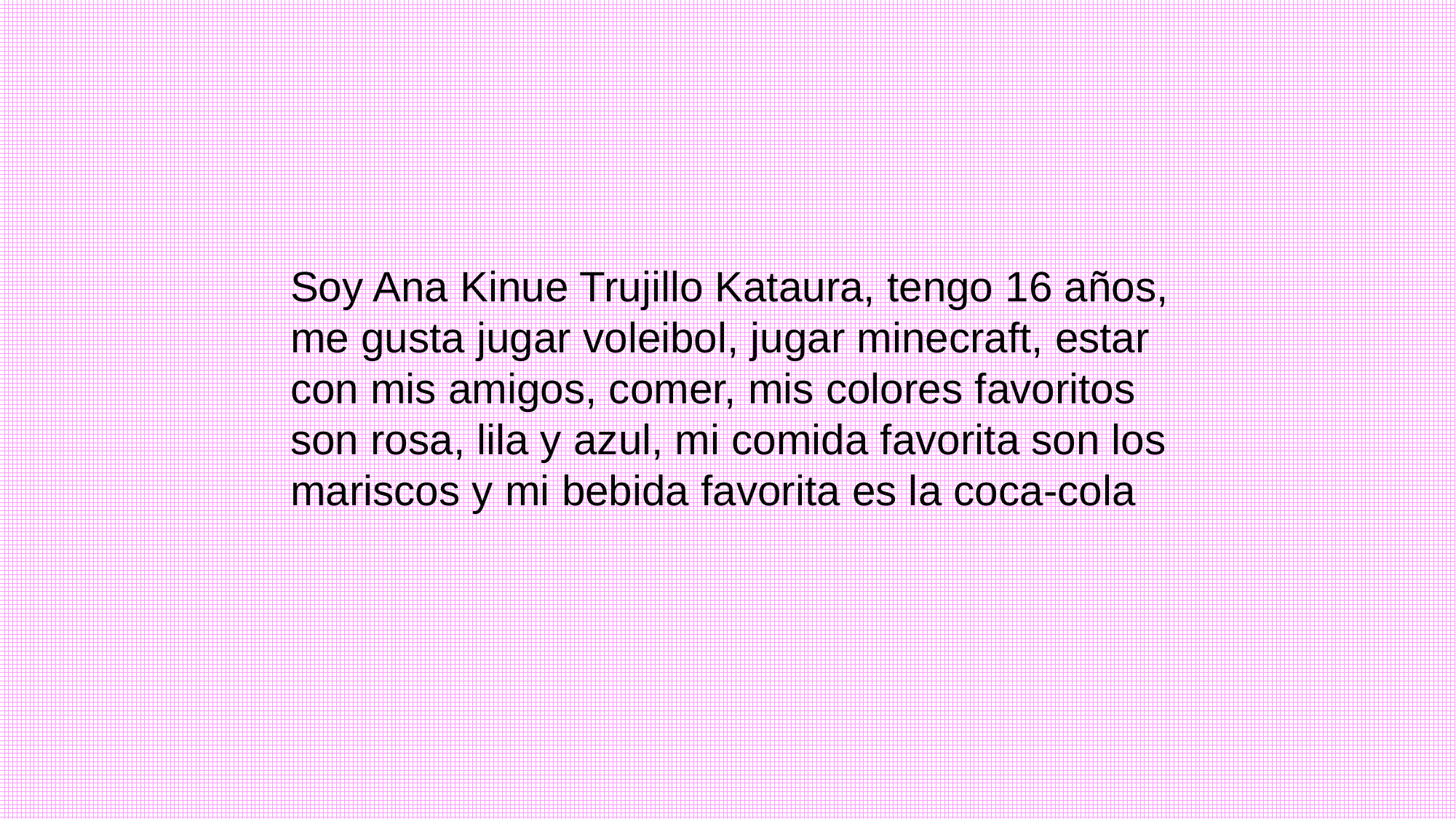

Soy Ana Kinue Trujillo Kataura, tengo 16 años, me gusta jugar voleibol, jugar minecraft, estar con mis amigos, comer, mis colores favoritos son rosa, lila y azul, mi comida favorita son los mariscos y mi bebida favorita es la coca-cola